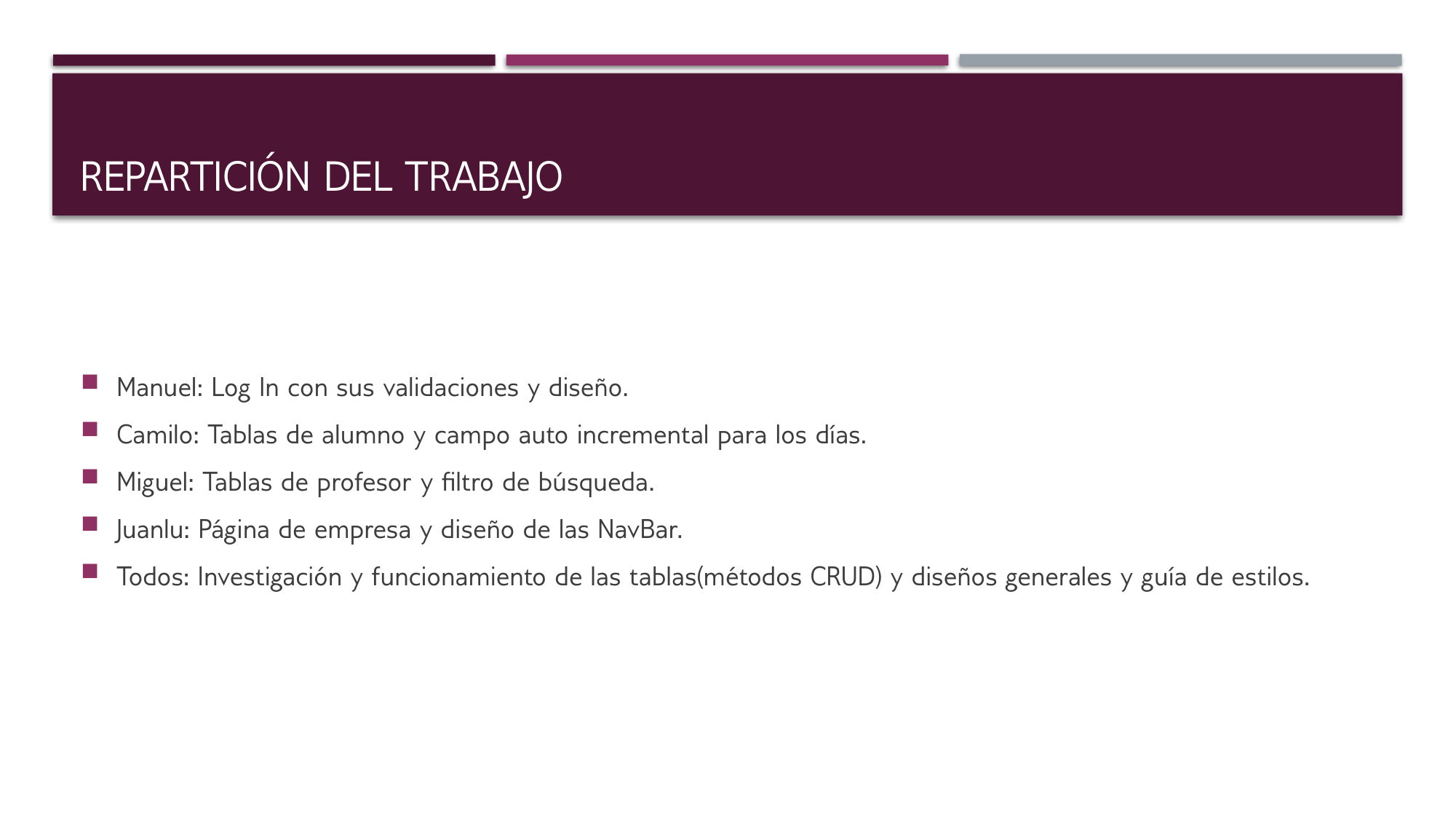

# Repartición del trabajo
Manuel: Log In con sus validaciones y diseño.
Camilo: Tablas de alumno y campo auto incremental para los días.
Miguel: Tablas de profesor y filtro de búsqueda.
Juanlu: Página de empresa y diseño de las NavBar.
Todos: Investigación y funcionamiento de las tablas(métodos CRUD) y diseños generales y guía de estilos.